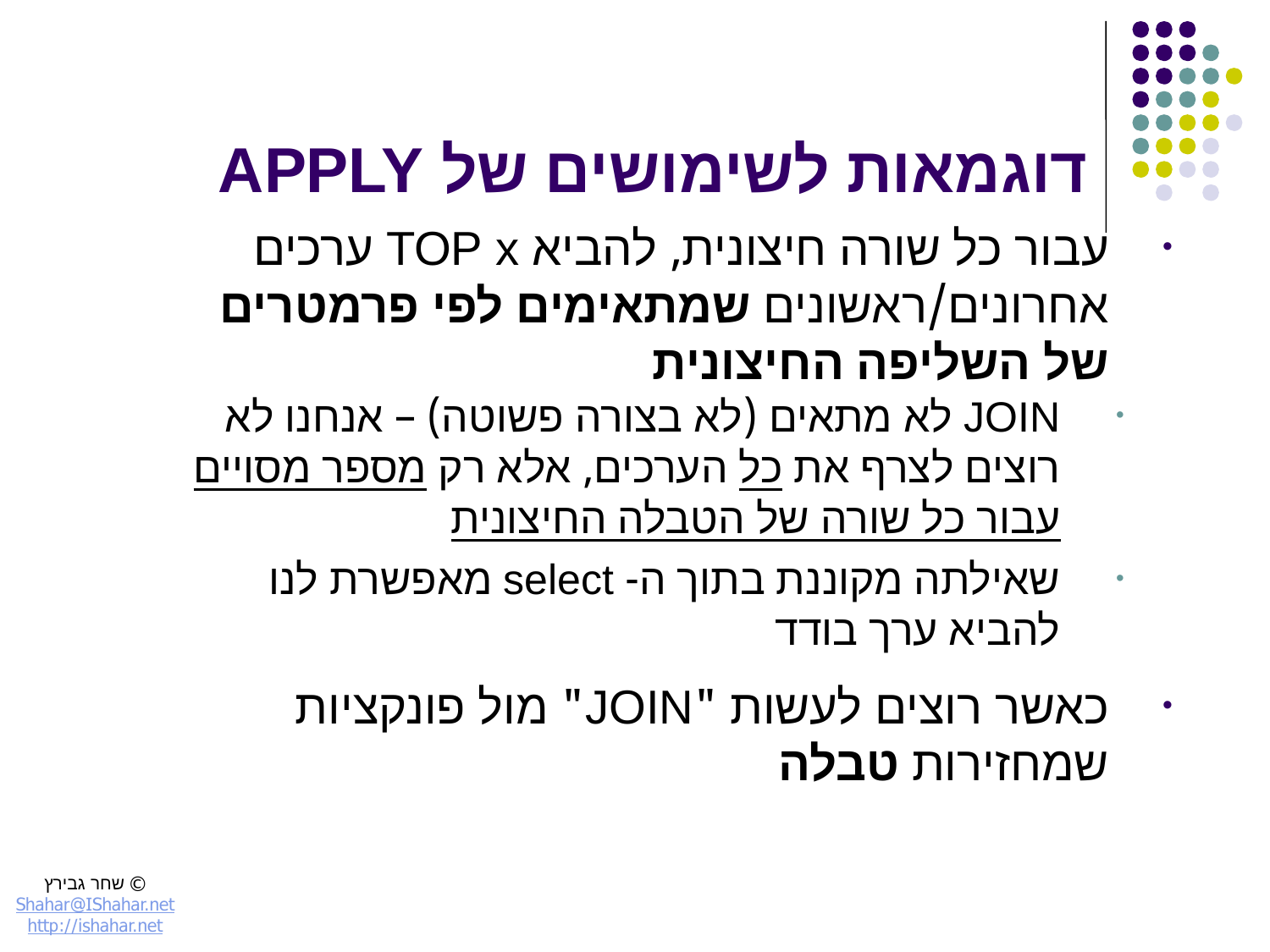

# דוגמאות לשימושים של APPLY
עבור כל שורה חיצונית, להביא TOP x ערכים אחרונים/ראשונים שמתאימים לפי פרמטרים של השליפה החיצונית
JOIN לא מתאים (לא בצורה פשוטה) – אנחנו לא רוצים לצרף את כל הערכים, אלא רק מספר מסויים עבור כל שורה של הטבלה החיצונית
שאילתה מקוננת בתוך ה- select מאפשרת לנו להביא ערך בודד
כאשר רוצים לעשות "JOIN" מול פונקציות שמחזירות טבלה
© שחר גבירץ
Shahar@IShahar.net
http://ishahar.net